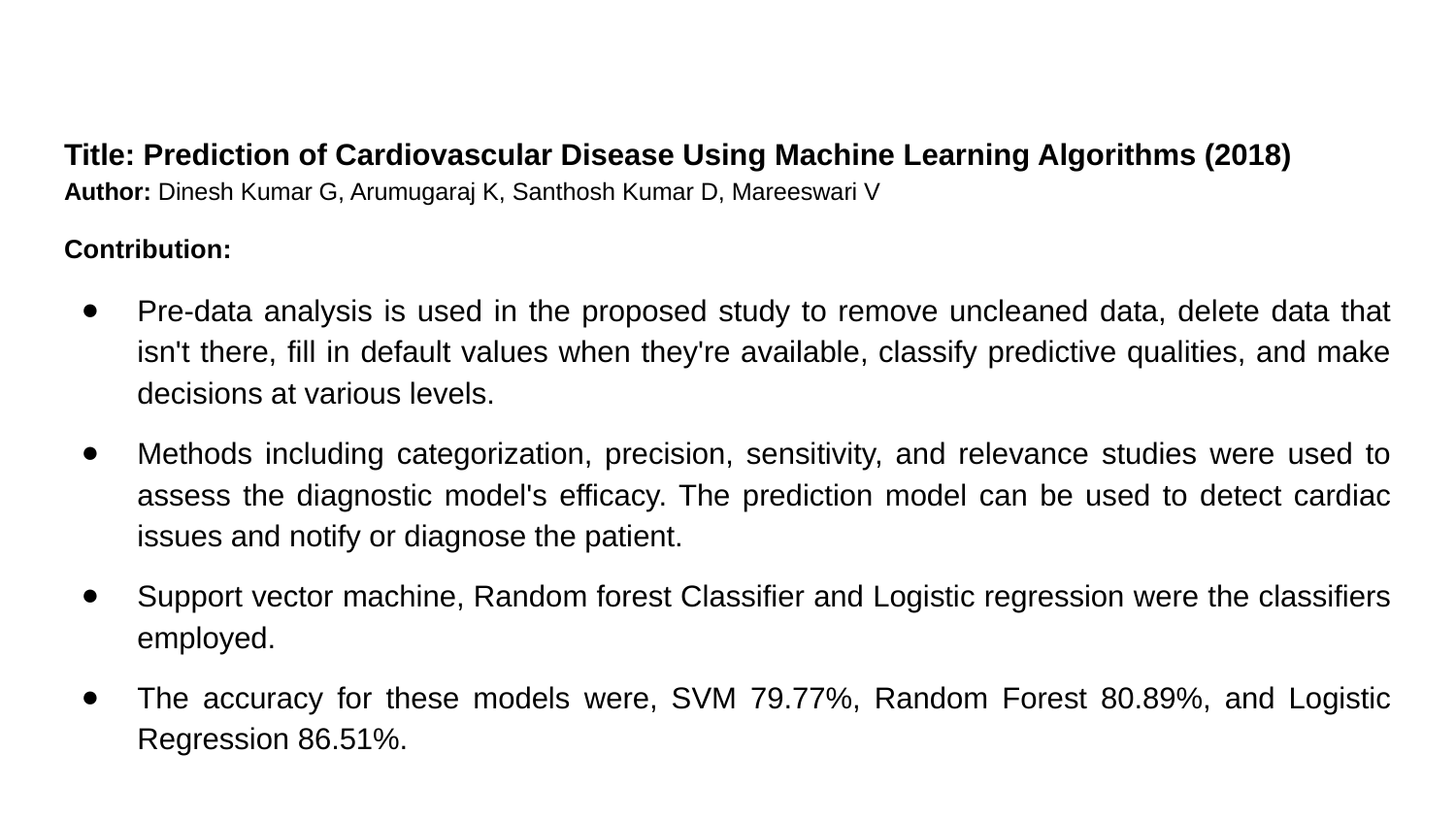

Title: Prediction of Cardiovascular Disease Using Machine Learning Algorithms (2018)
Author: Dinesh Kumar G, Arumugaraj K, Santhosh Kumar D, Mareeswari V
Contribution:
Pre-data analysis is used in the proposed study to remove uncleaned data, delete data that isn't there, fill in default values when they're available, classify predictive qualities, and make decisions at various levels.
Methods including categorization, precision, sensitivity, and relevance studies were used to assess the diagnostic model's efficacy. The prediction model can be used to detect cardiac issues and notify or diagnose the patient.
Support vector machine, Random forest Classifier and Logistic regression were the classifiers employed.
The accuracy for these models were, SVM 79.77%, Random Forest 80.89%, and Logistic Regression 86.51%.